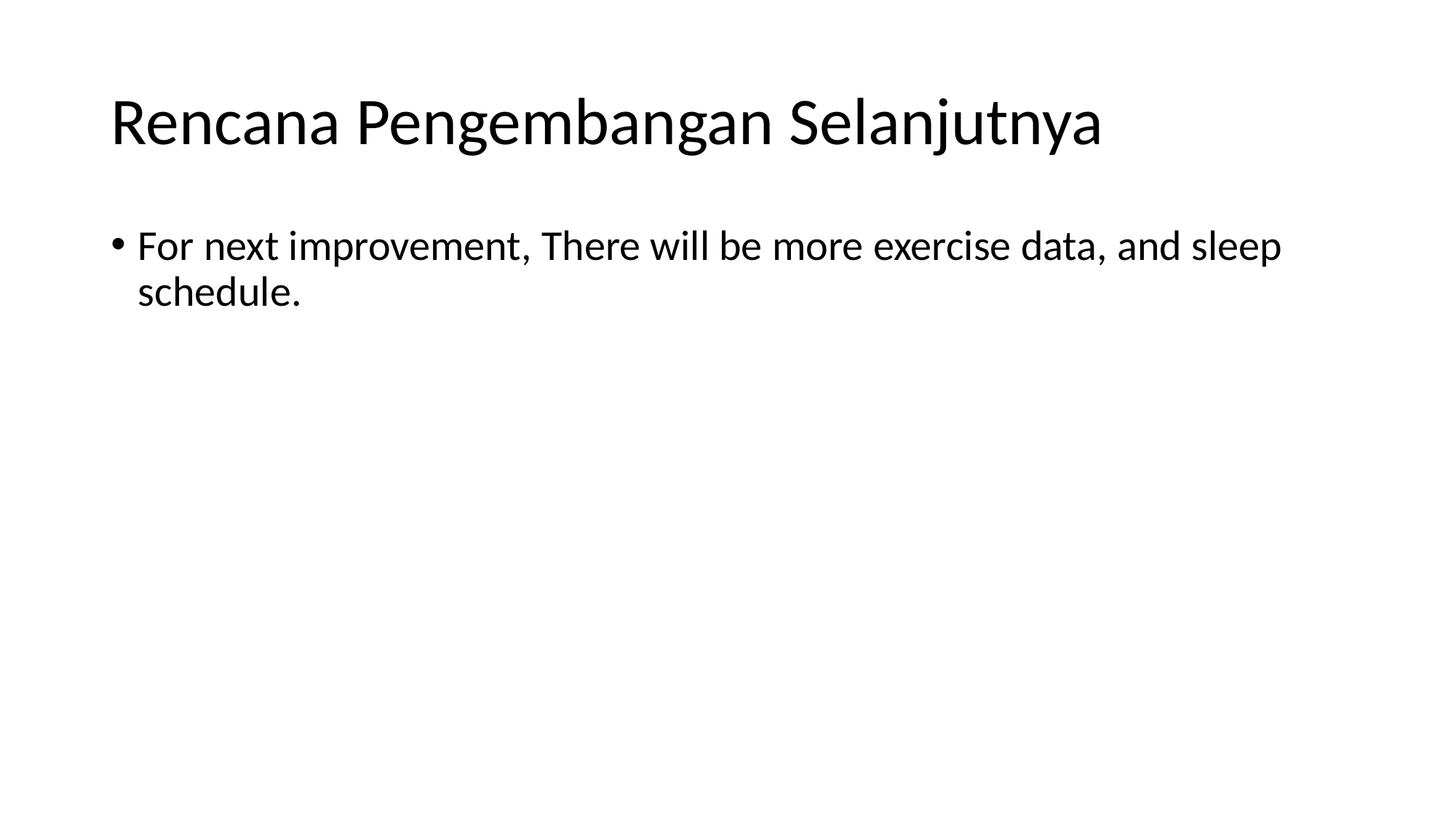

# Rencana Pengembangan Selanjutnya
For next improvement, There will be more exercise data, and sleep schedule.